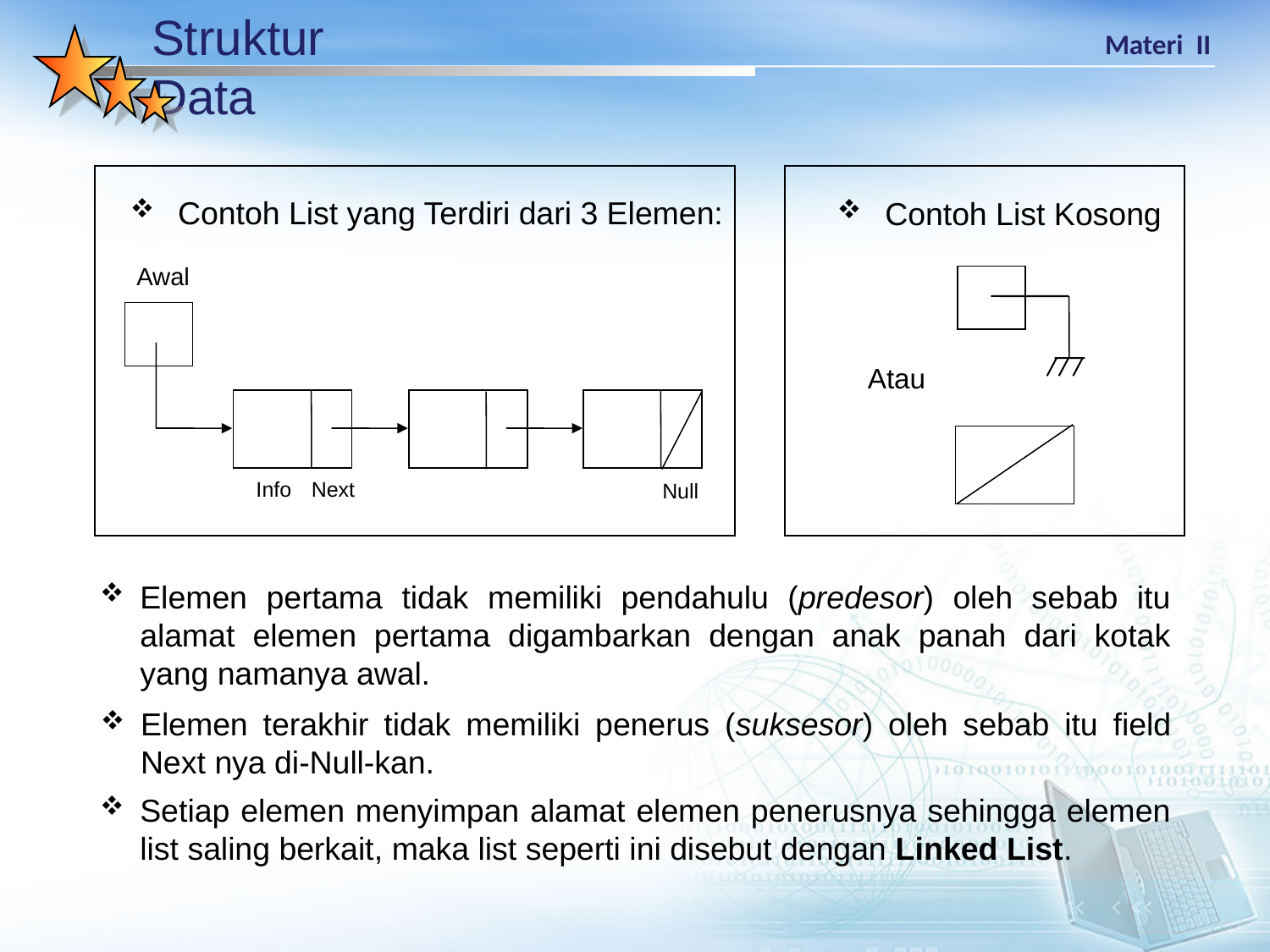

Contoh List Kosong

Atau

  Contoh List yang Terdiri dari 3 Elemen:
Awal

Info
Next
Null
Elemen pertama tidak memiliki pendahulu (predesor) oleh sebab itu alamat elemen pertama digambarkan dengan anak panah dari kotak yang namanya awal.
Elemen terakhir tidak memiliki penerus (suksesor) oleh sebab itu field Next nya di-Null-kan.
Setiap elemen menyimpan alamat elemen penerusnya sehingga elemen list saling berkait, maka list seperti ini disebut dengan Linked List.